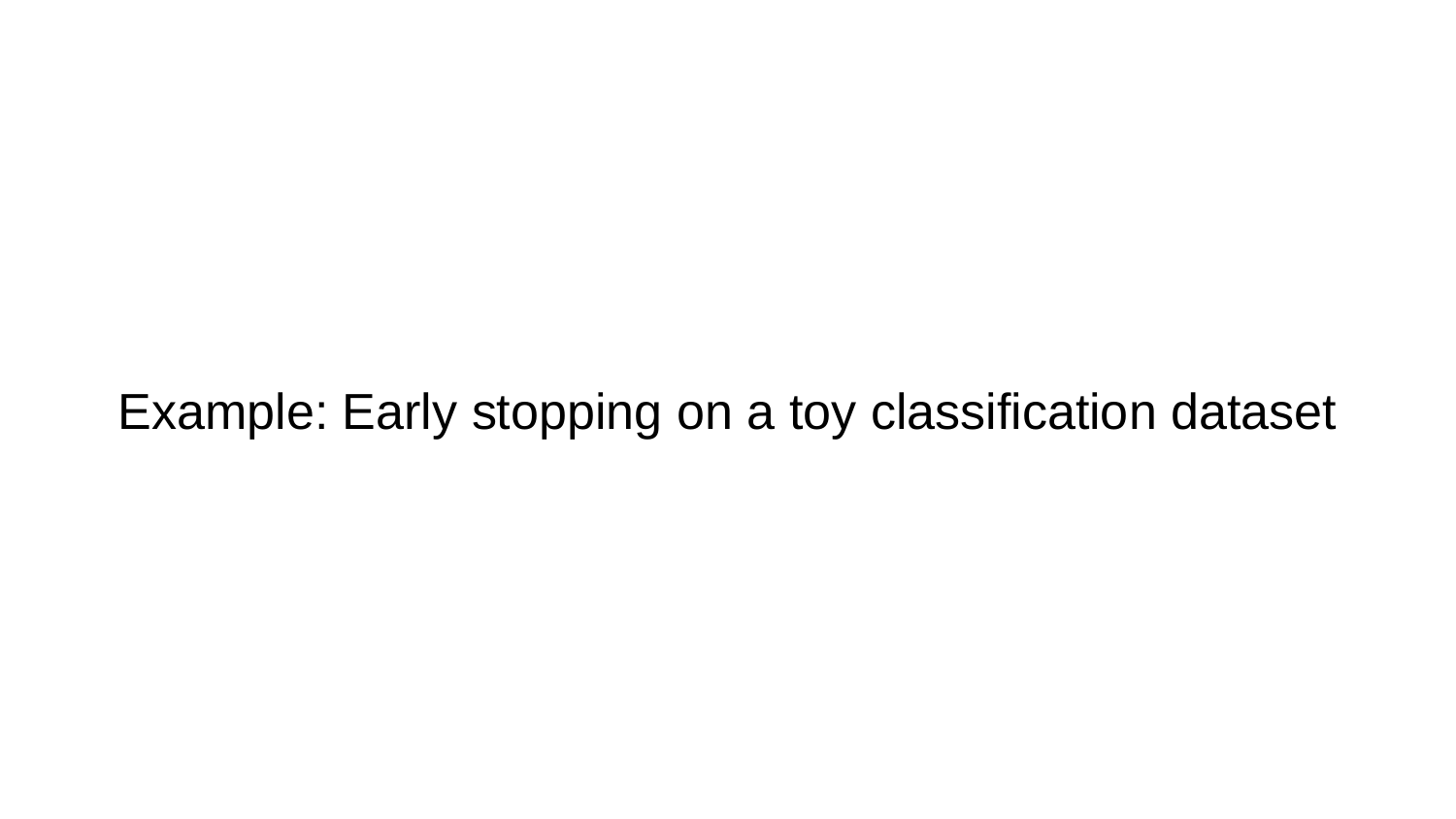

# Example: Early stopping on a toy classification dataset